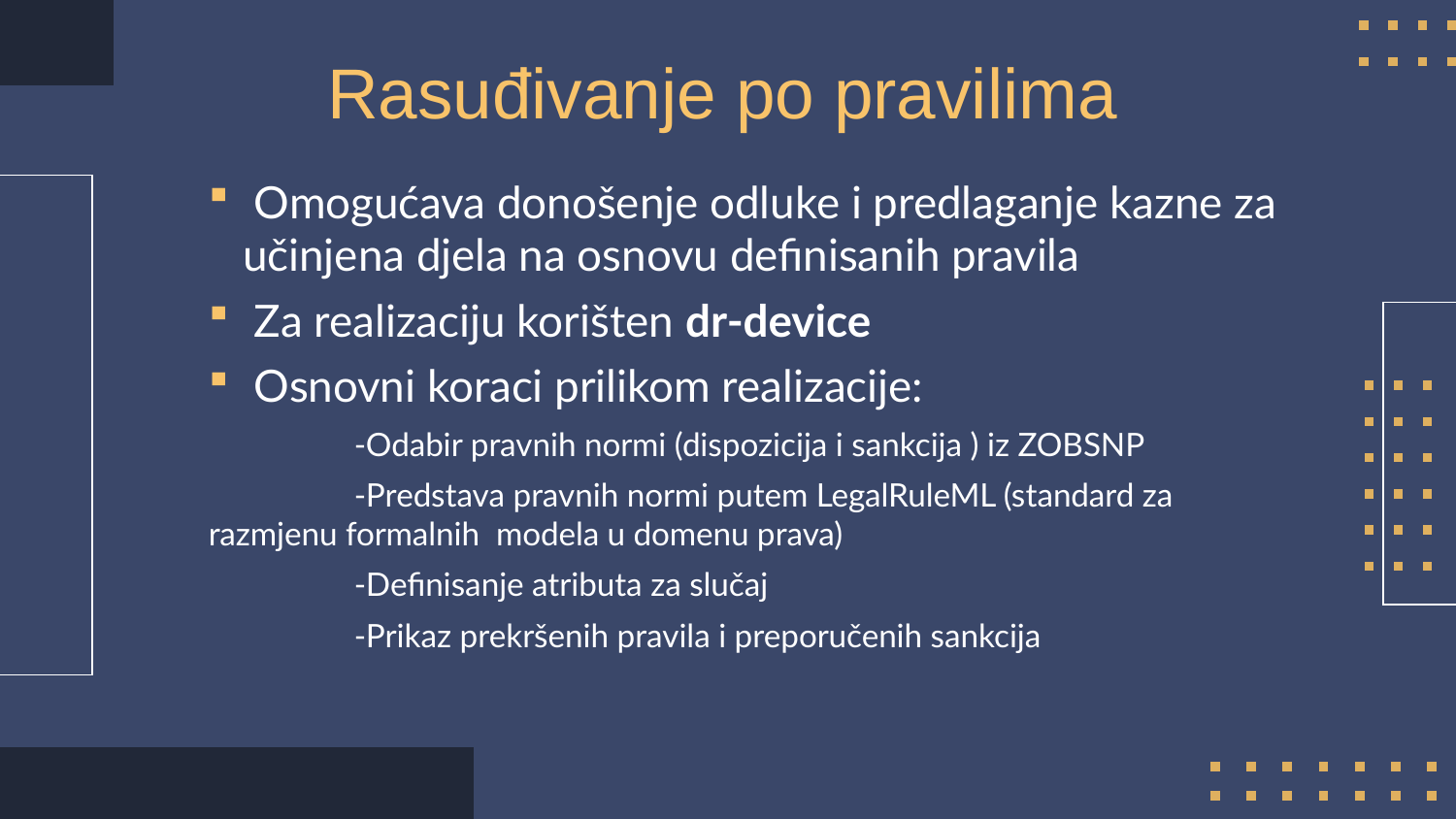

# Rasuđivanje po pravilima
 Omogućava donošenje odluke i predlaganje kazne za učinjena djela na osnovu definisanih pravila
 Za realizaciju korišten dr-device
 Osnovni koraci prilikom realizacije:
 	-Odabir pravnih normi (dispozicija i sankcija ) iz ZOBSNP
 	-Predstava pravnih normi putem LegalRuleML (standard za 	razmjenu formalnih  modela u domenu prava)
 	-Definisanje atributa za slučaj
 	-Prikaz prekršenih pravila i preporučenih sankcija